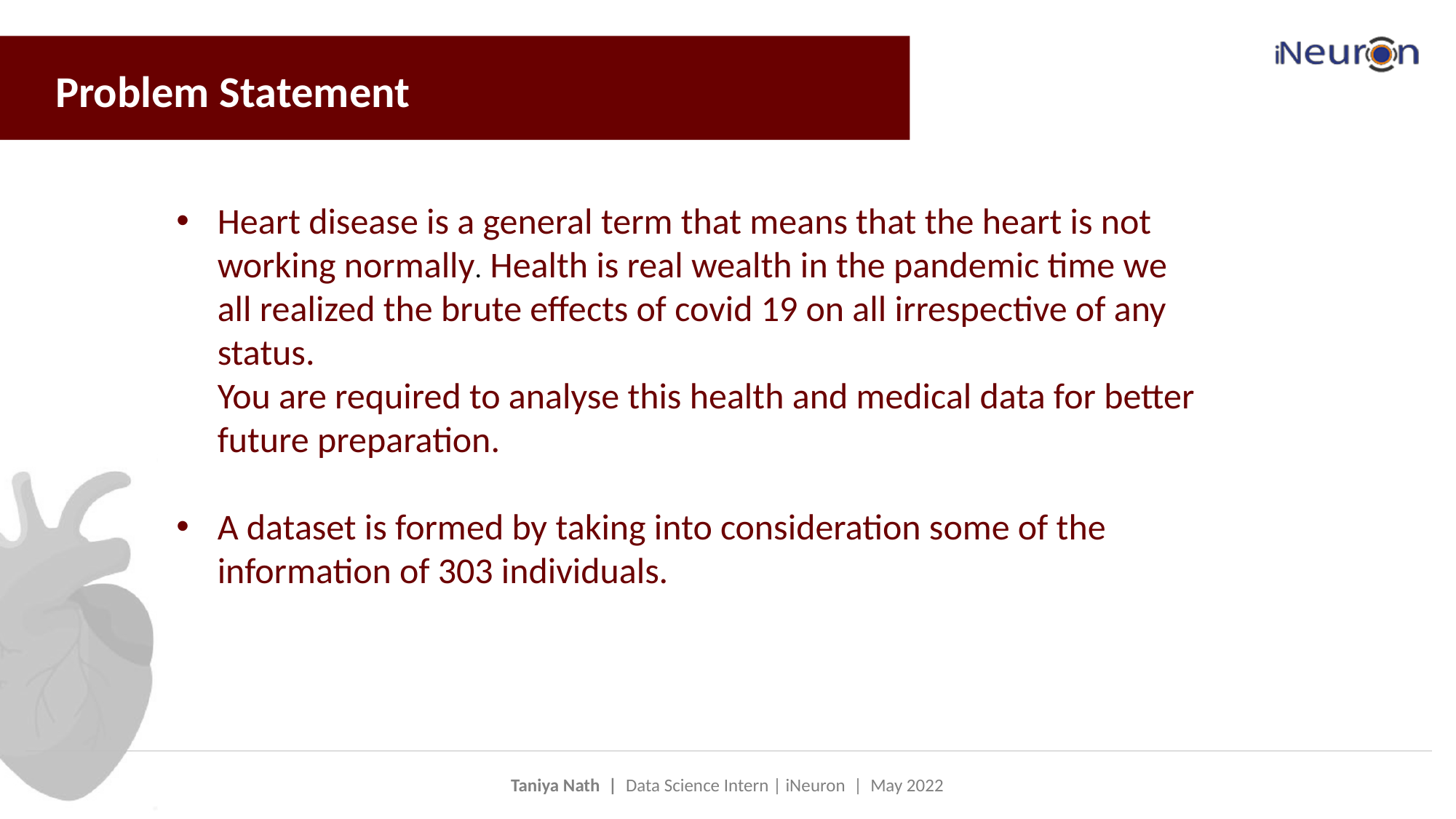

Problem Statement
Heart disease is a general term that means that the heart is not working normally. Health is real wealth in the pandemic time we all realized the brute effects of covid 19 on all irrespective of any status.
You are required to analyse this health and medical data for better future preparation.

A dataset is formed by taking into consideration some of the information of 303 individuals.